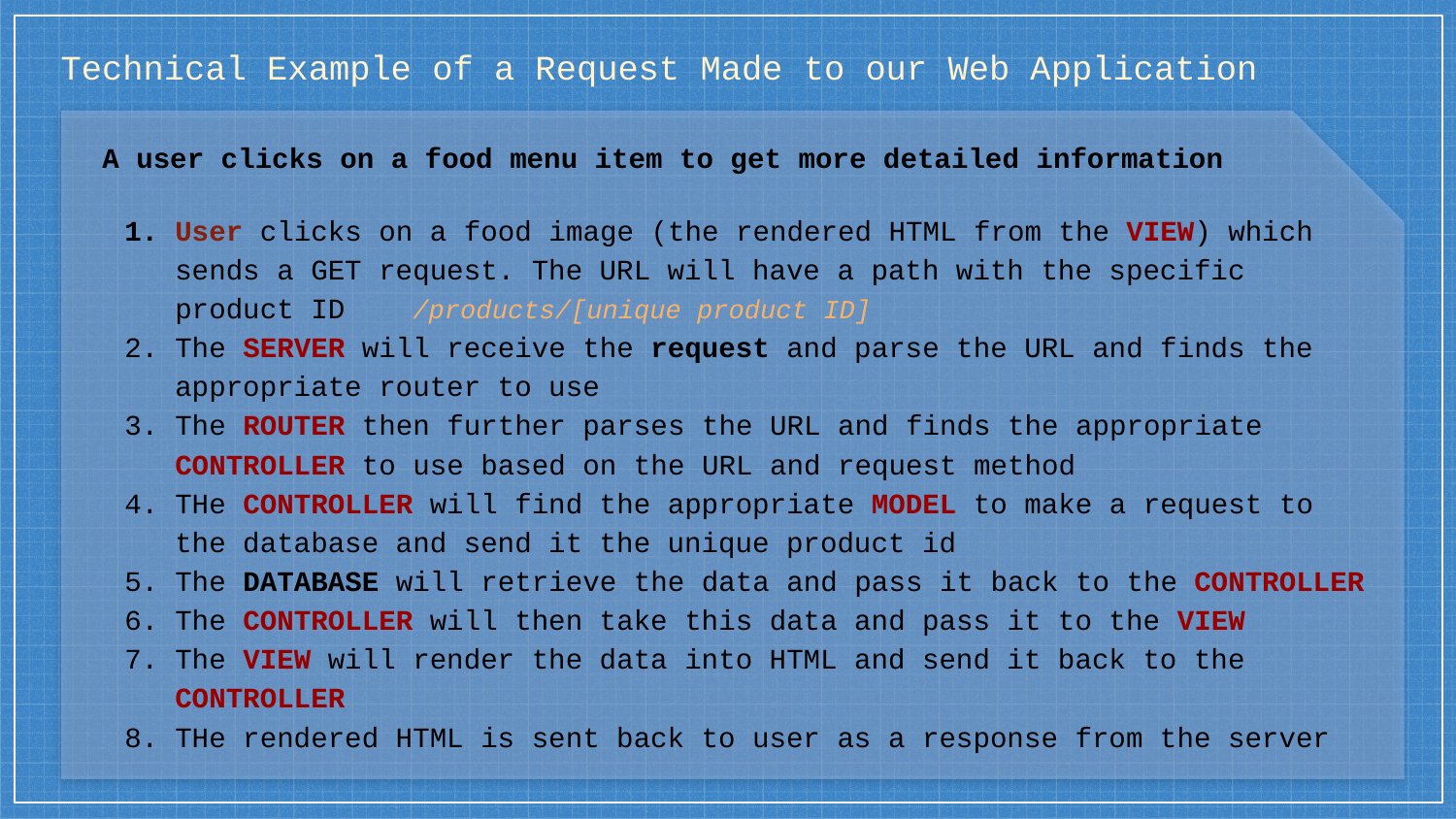

Technical Example of a Request Made to our Web Application

A user clicks on a food menu item to get more detailed information

User clicks on a food image (the rendered HTML from the VIEW) which sends a GET request. The URL will have a path with the specific product ID    /products/[unique product ID]
The SERVER will receive the request and parse the URL and finds the appropriate router to use
The ROUTER then further parses the URL and finds the appropriate CONTROLLER to use based on the URL and request method
THe CONTROLLER will find the appropriate MODEL to make a request to the database and send it the unique product id
The DATABASE will retrieve the data and pass it back to the CONTROLLER
The CONTROLLER will then take this data and pass it to the VIEW
The VIEW will render the data into HTML and send it back to the CONTROLLER
THe rendered HTML is sent back to user as a response from the server